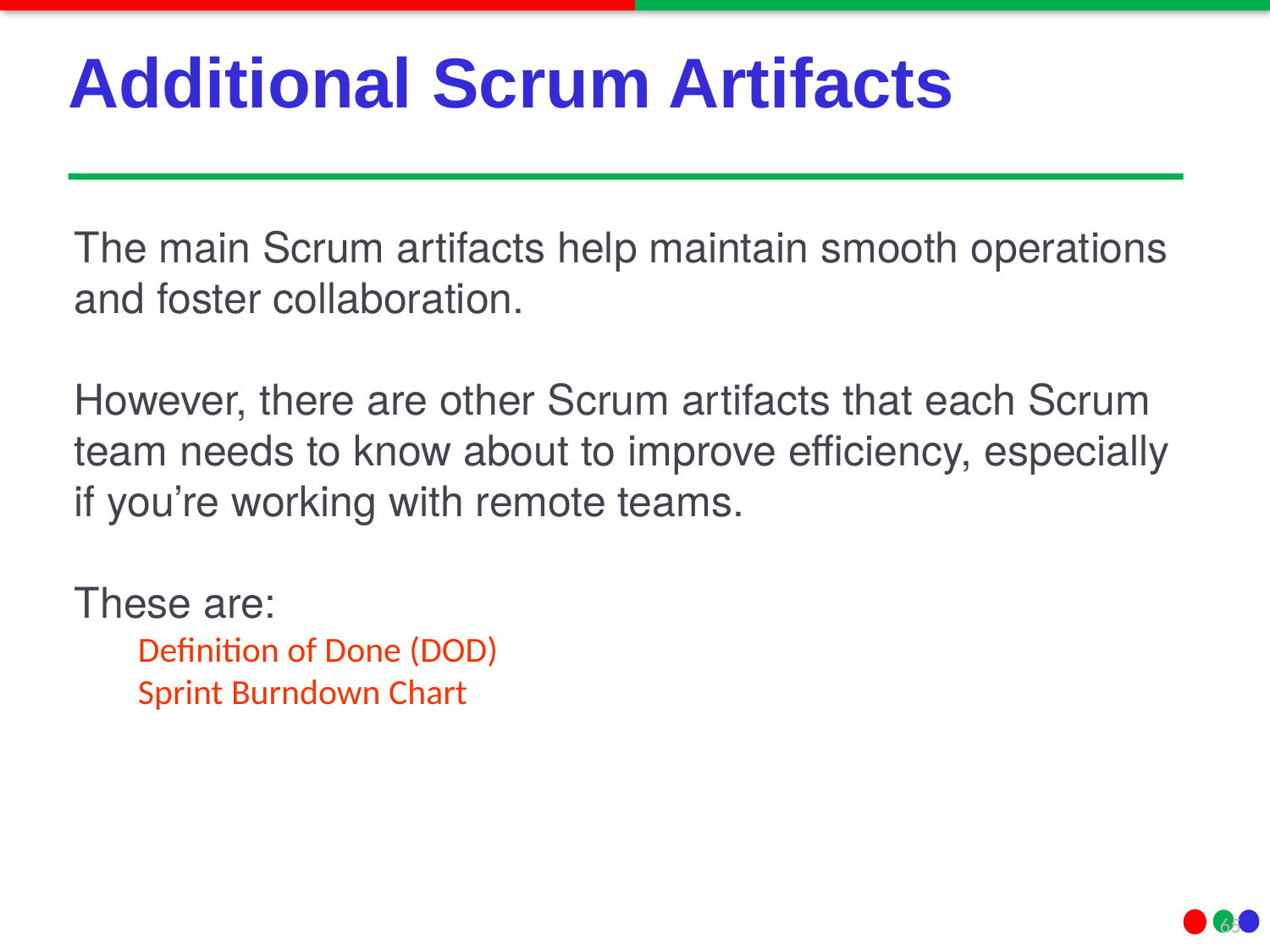

# Additional Scrum Artifacts
The main Scrum artifacts help maintain smooth operations and foster collaboration.

However, there are other Scrum artifacts that each Scrum team needs to know about to improve efficiency, especially if you’re working with remote teams.

These are:
Definition of Done (DOD)
Sprint Burndown Chart

65